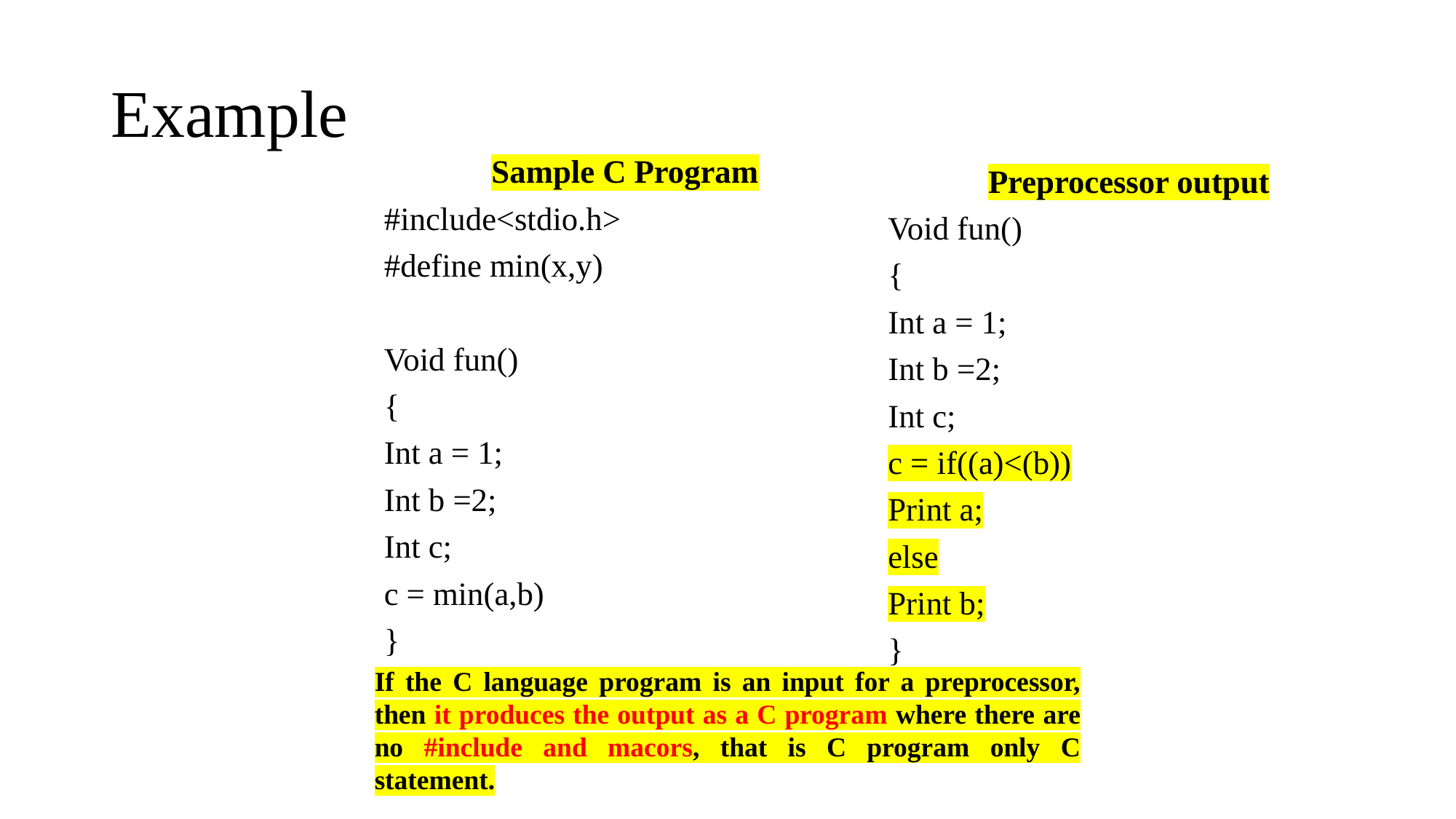

# Example
Sample C Program
#include<stdio.h>
#define min(x,y)

Void fun()
{
Int a = 1;
Int b =2;
Int c;
c = min(a,b)
}
Preprocessor output
Void fun()
{
Int a = 1;
Int b =2;
Int c;
c = if((a)<(b))
Print a;
else
Print b;
}
If the C language program is an input for a preprocessor, then it produces the output as a C program where there are no #include and macors, that is C program only C statement.